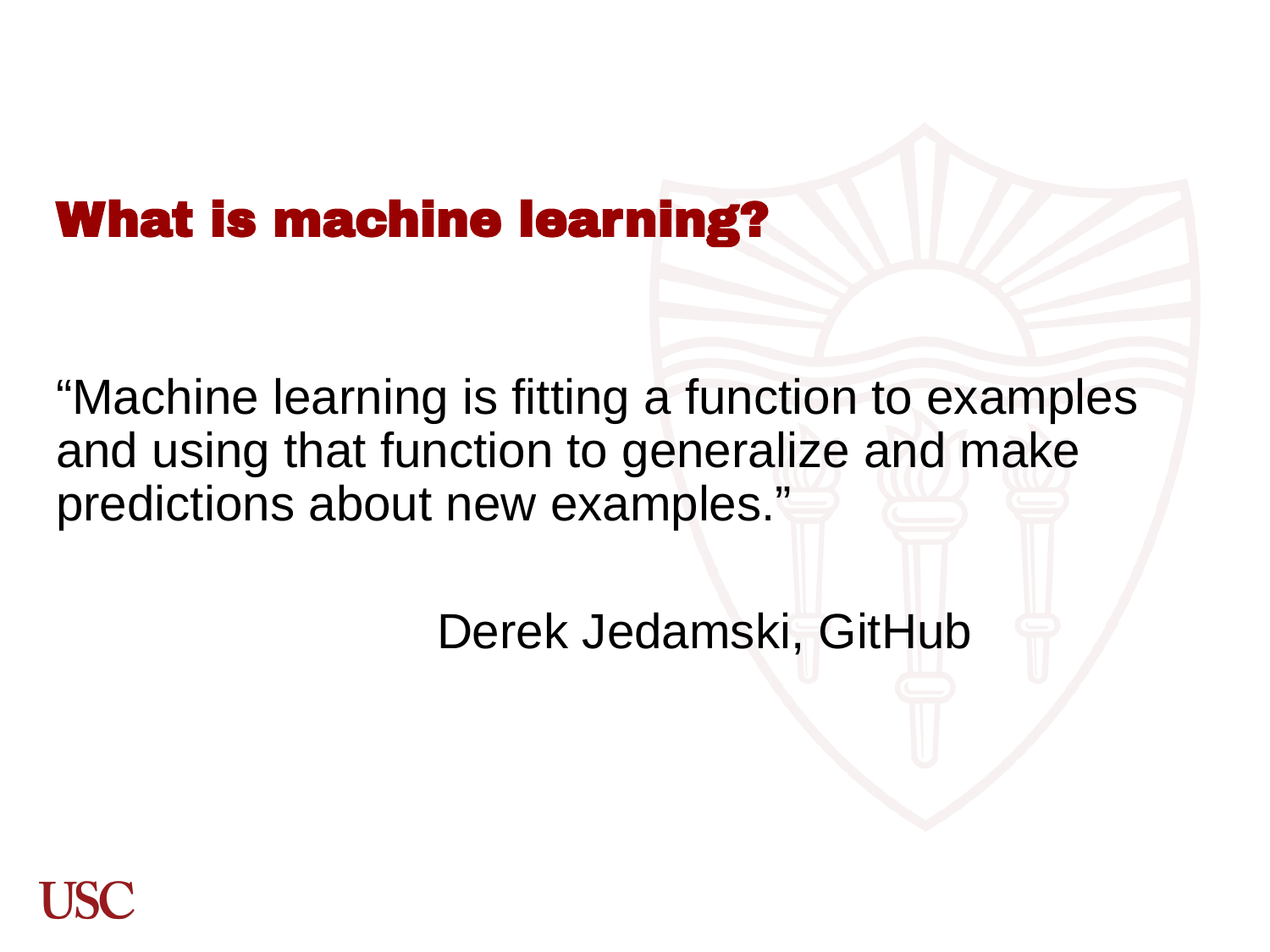

# What is machine learning?

“Machine learning is fitting a function to examples and using that function to generalize and make predictions about new examples.”
												Derek Jedamski, GitHub